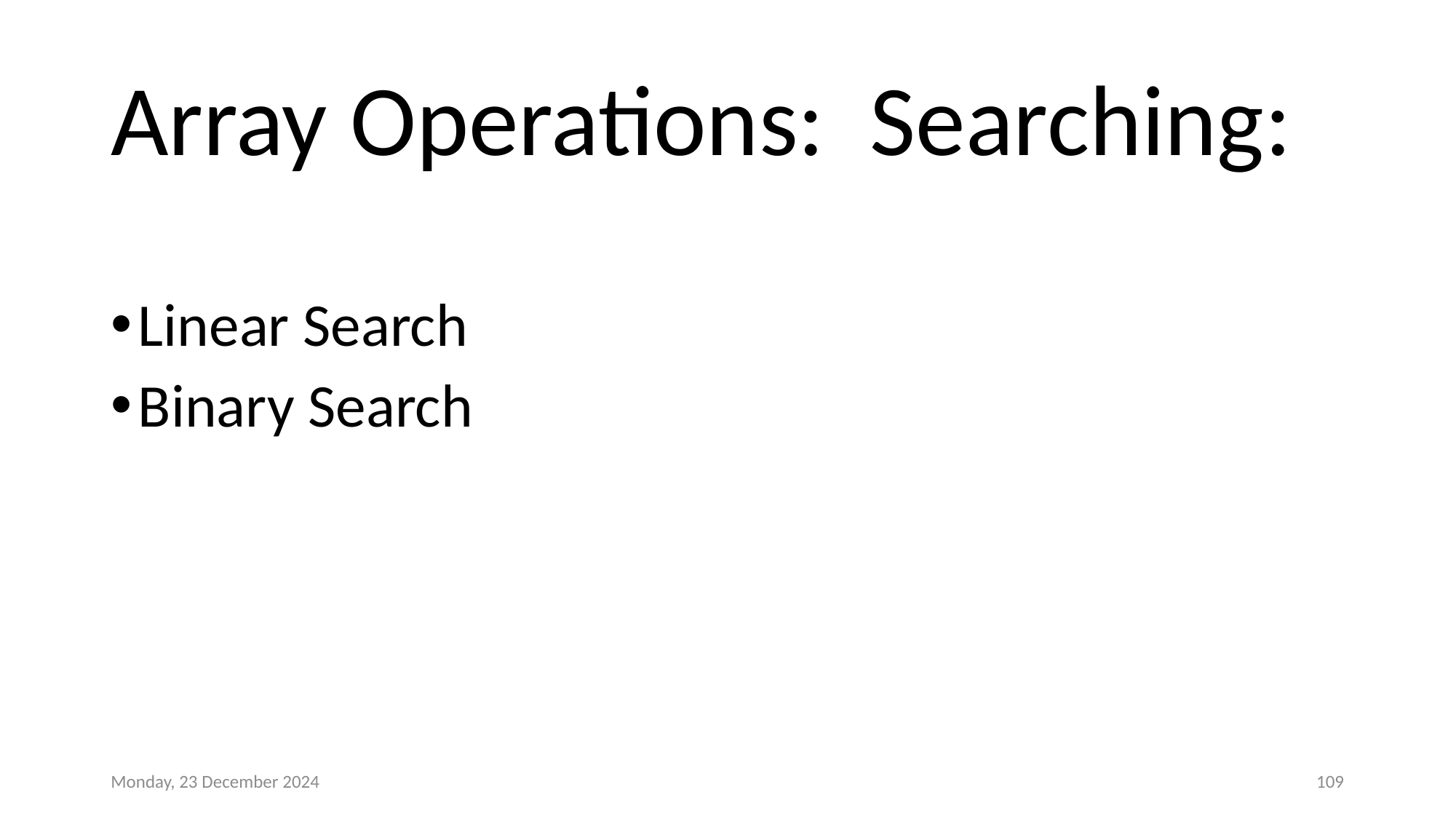

# Array Operations:  Searching:
Linear Search
Binary Search
Monday, 23 December 2024
109